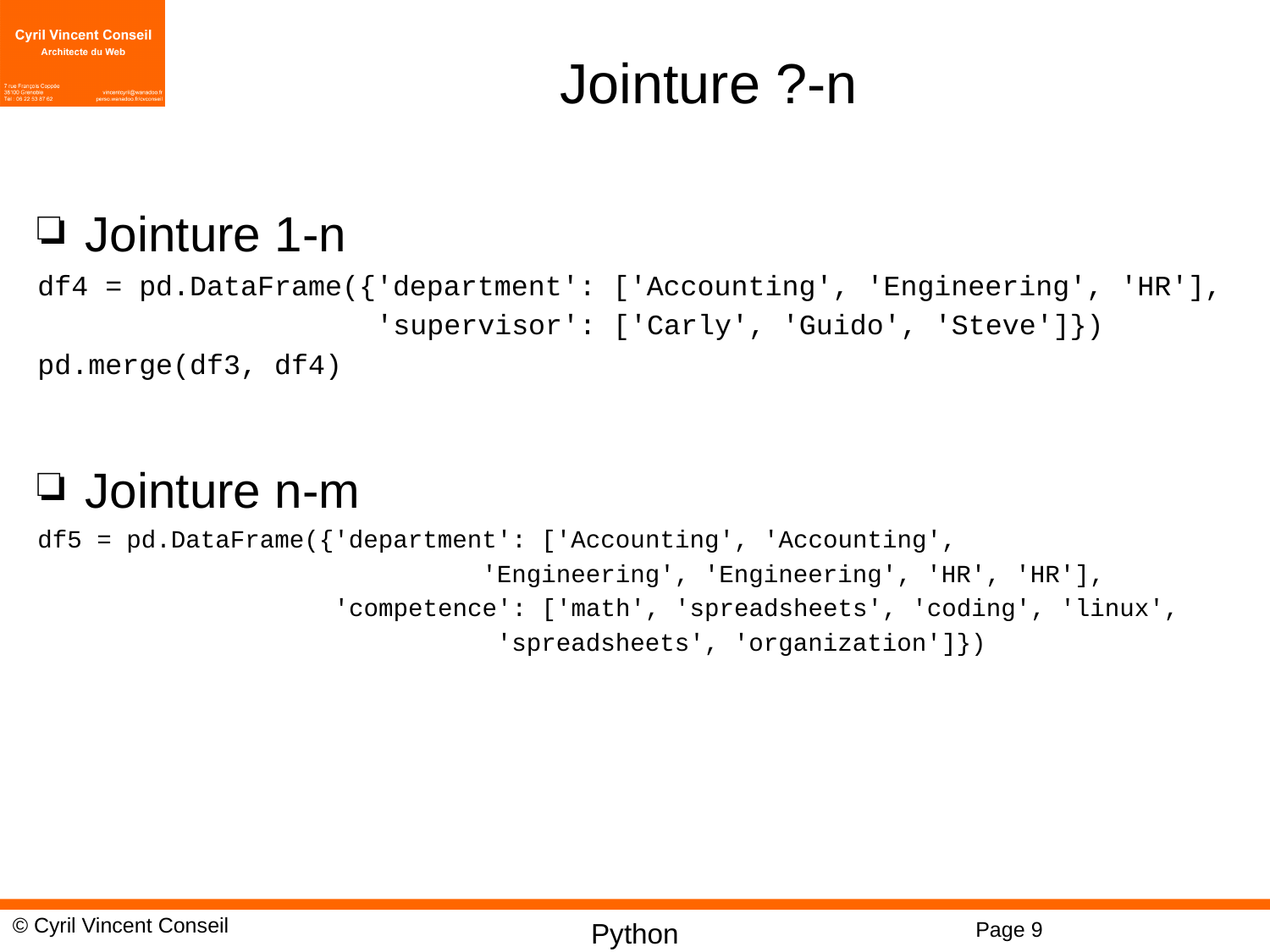

# Jointure ?-n
Jointure 1-n
df4 = pd.DataFrame({'department': ['Accounting', 'Engineering', 'HR'],
                    'supervisor': ['Carly', 'Guido', 'Steve']})
pd.merge(df3, df4)

Jointure n-m
df5 = pd.DataFrame({'department': ['Accounting', 'Accounting',
                              'Engineering', 'Engineering', 'HR', 'HR'],
                    'competence': ['math', 'spreadsheets', 'coding', 'linux',
                               'spreadsheets', 'organization']})